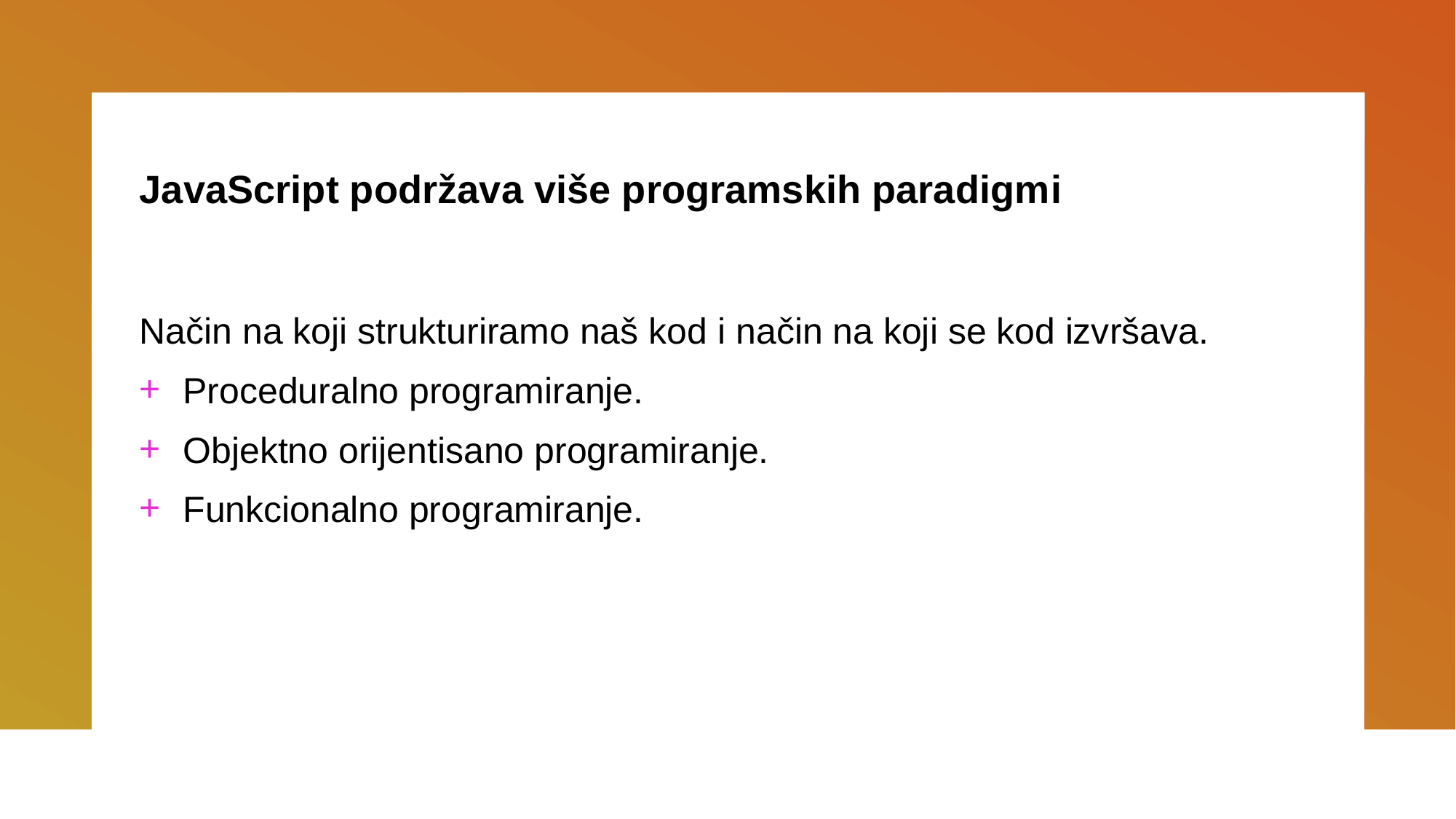

JavaScript podržava više programskih paradigmi

Način na koji strukturiramo naš kod i način na koji se kod izvršava.
Proceduralno programiranje.
Objektno orijentisano programiranje.
Funkcionalno programiranje.